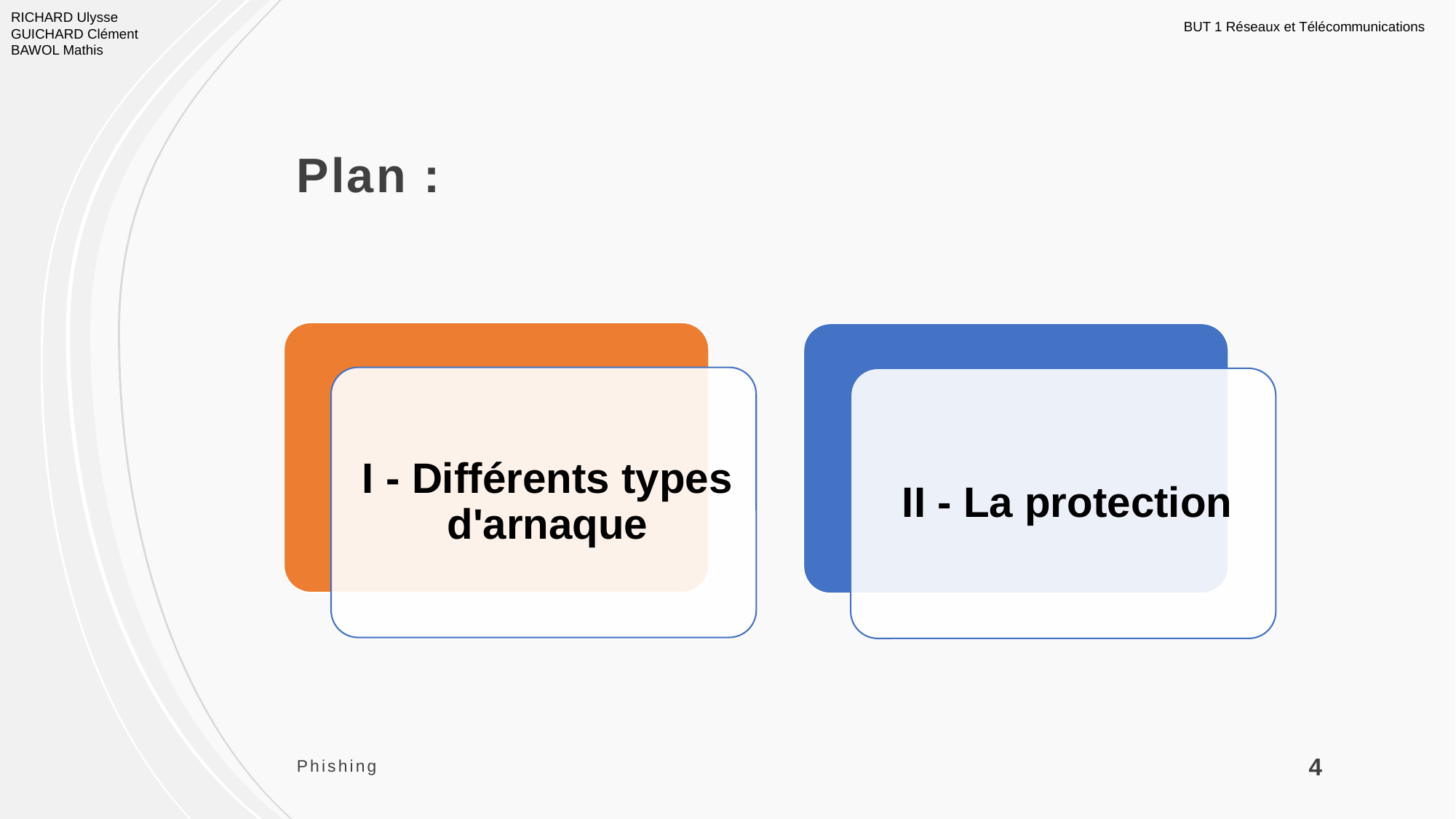

RICHARD Ulysse
GUICHARD Clément
BAWOL Mathis
BUT 1 Réseaux et Télécommunications
# Plan :
I - Différents types d'arnaque
II - La protection
Phishing
4